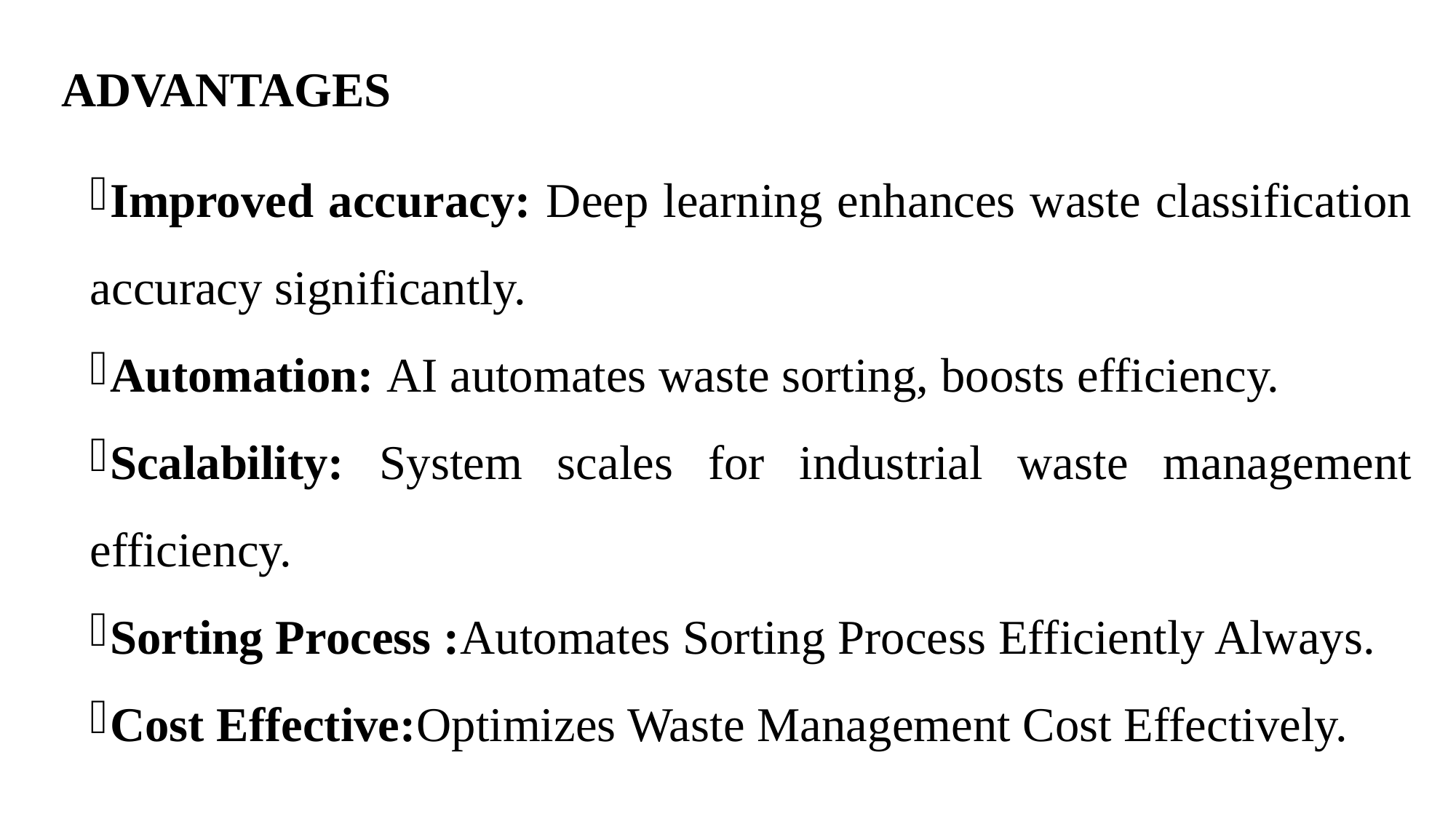

ADVANTAGES
Improved accuracy: Deep learning enhances waste classification accuracy significantly.
Automation: AI automates waste sorting, boosts efficiency.
Scalability: System scales for industrial waste management efficiency.
Sorting Process :Automates Sorting Process Efficiently Always.
Cost Effective:Optimizes Waste Management Cost Effectively.